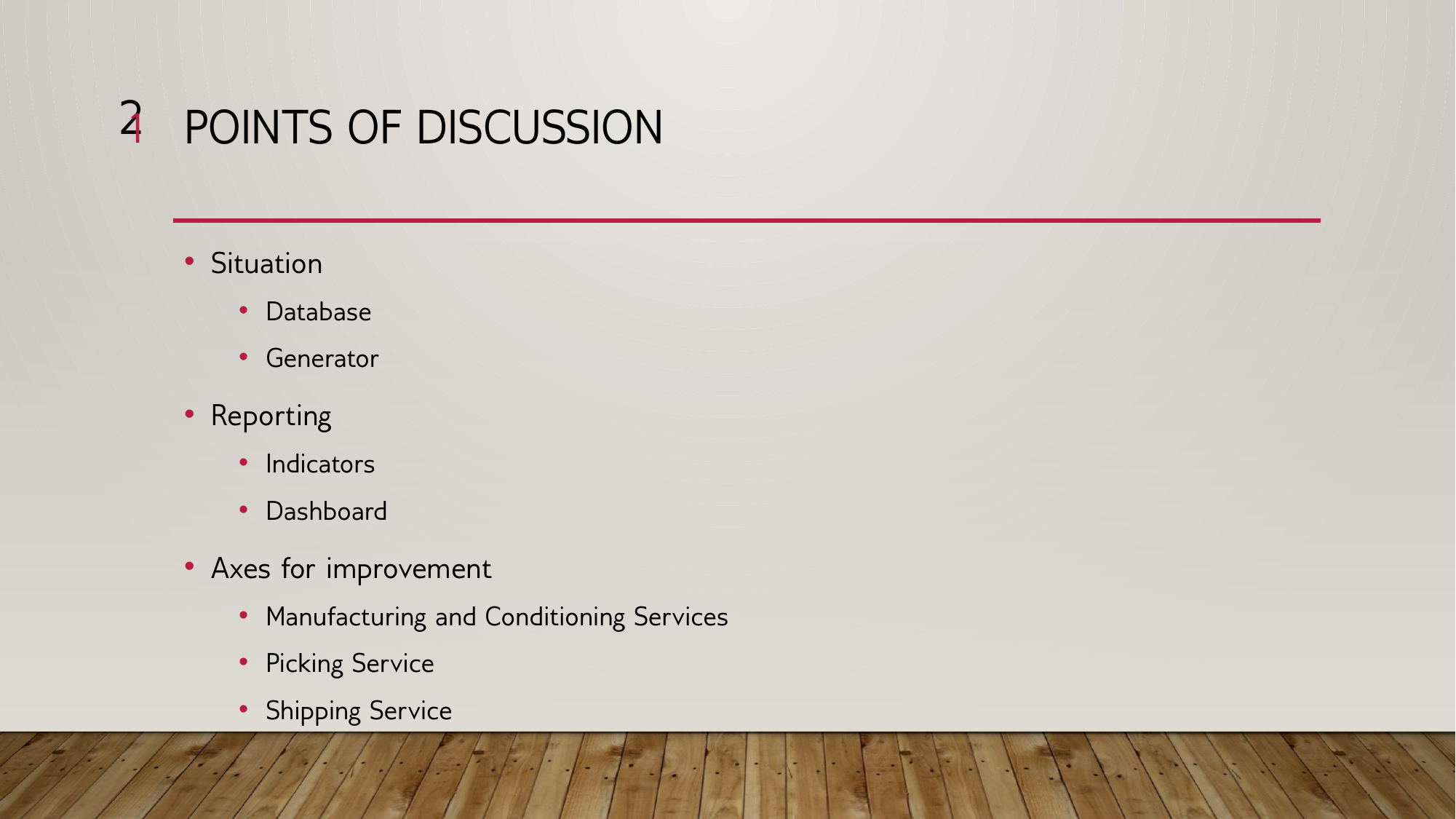

2
1
# Points of discussion
Situation
Database
Generator
Reporting
Indicators
Dashboard
Axes for improvement
Manufacturing and Conditioning Services
Picking Service
Shipping Service